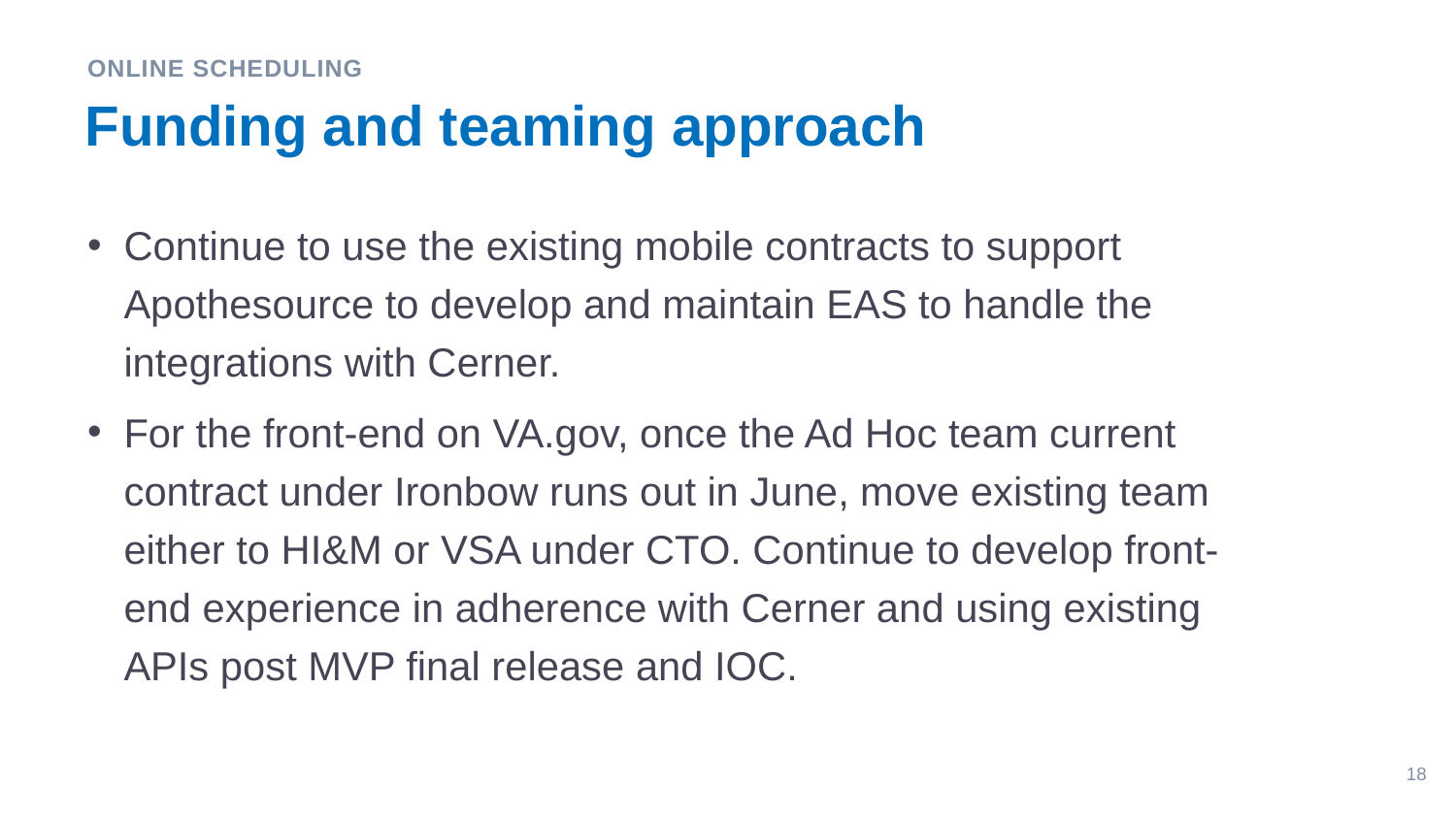

ONLINE SCHEDULING
# Funding and teaming approach
Continue to use the existing mobile contracts to support Apothesource to develop and maintain EAS to handle the integrations with Cerner.
For the front-end on VA.gov, once the Ad Hoc team current contract under Ironbow runs out in June, move existing team either to HI&M or VSA under CTO. Continue to develop front-end experience in adherence with Cerner and using existing APIs post MVP final release and IOC.
18